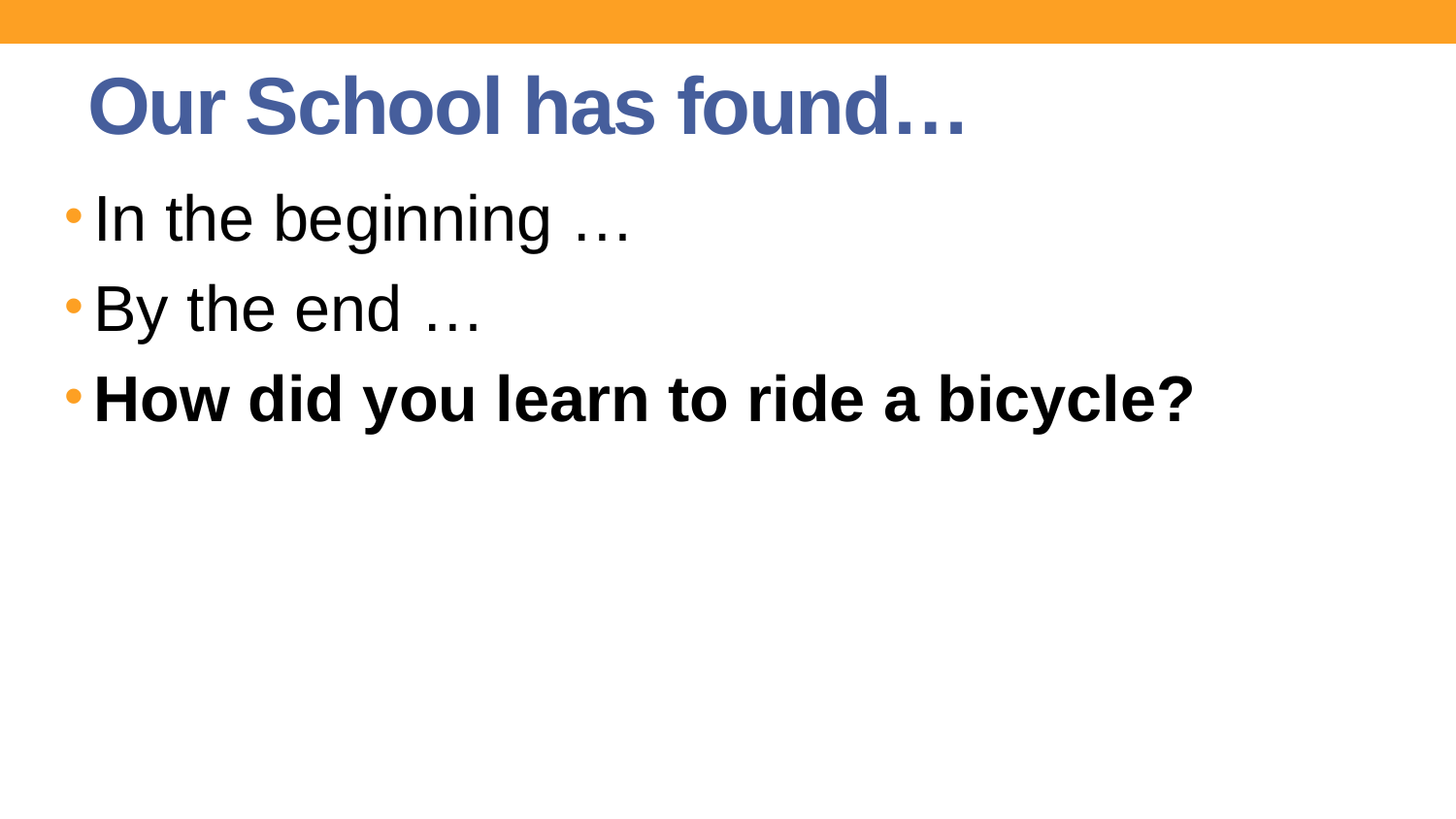

# Our School has found…
In the beginning …
By the end …
How did you learn to ride a bicycle?